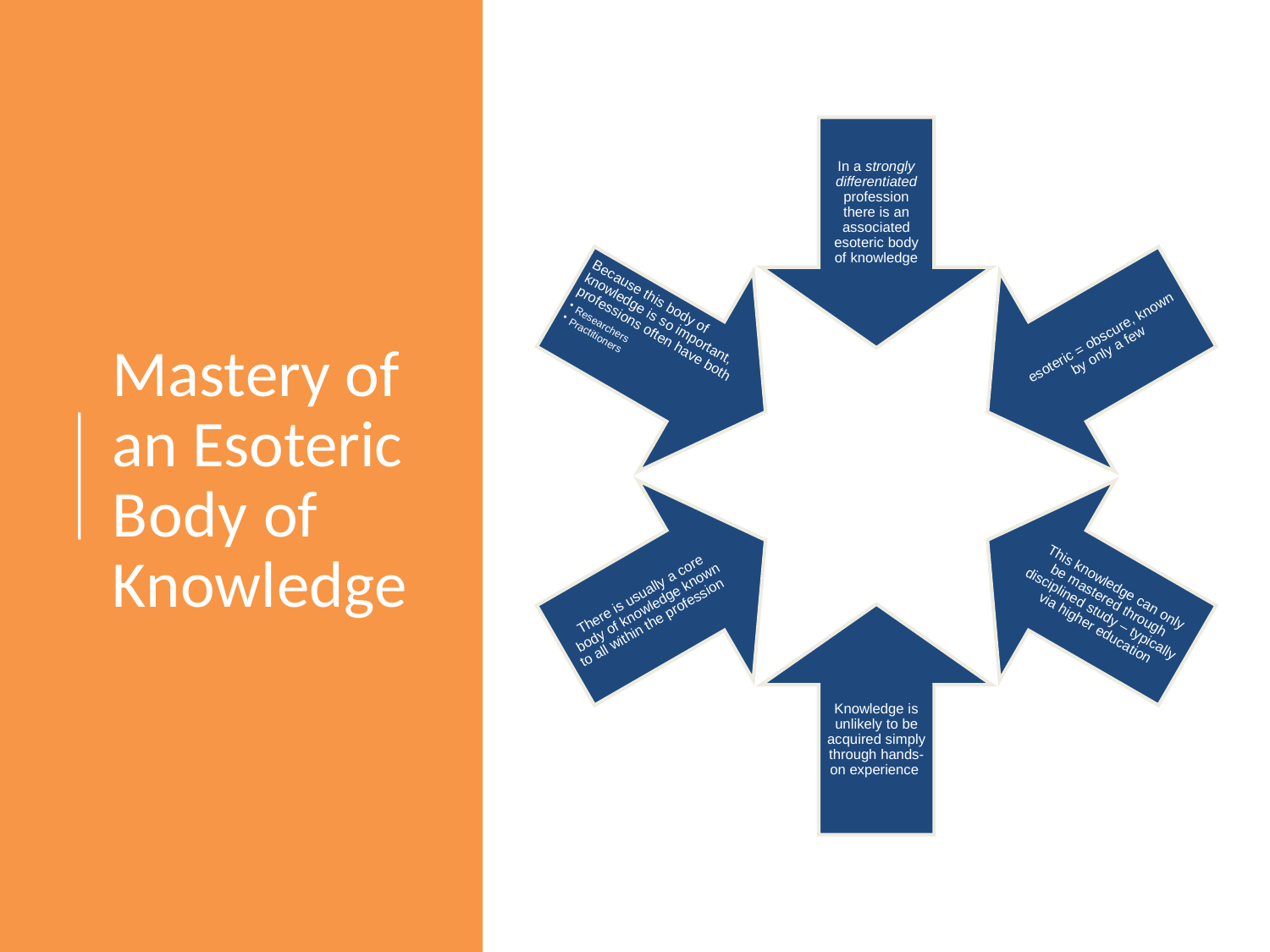

In a strongly diﬀerentiated profession there is an associated esoteric body of knowledge
esoteric = obscure, known by only a few
This knowledge can only be mastered through disciplined study – typically  via higher education
Knowledge is unlikely to be acquired simply through hands-on experience
There is usually a core body of knowledge known to all within the profession
Because this body of knowledge is so important, professions often have both
Researchers
Practitioners
Mastery of an Esoteric Body of Knowledge